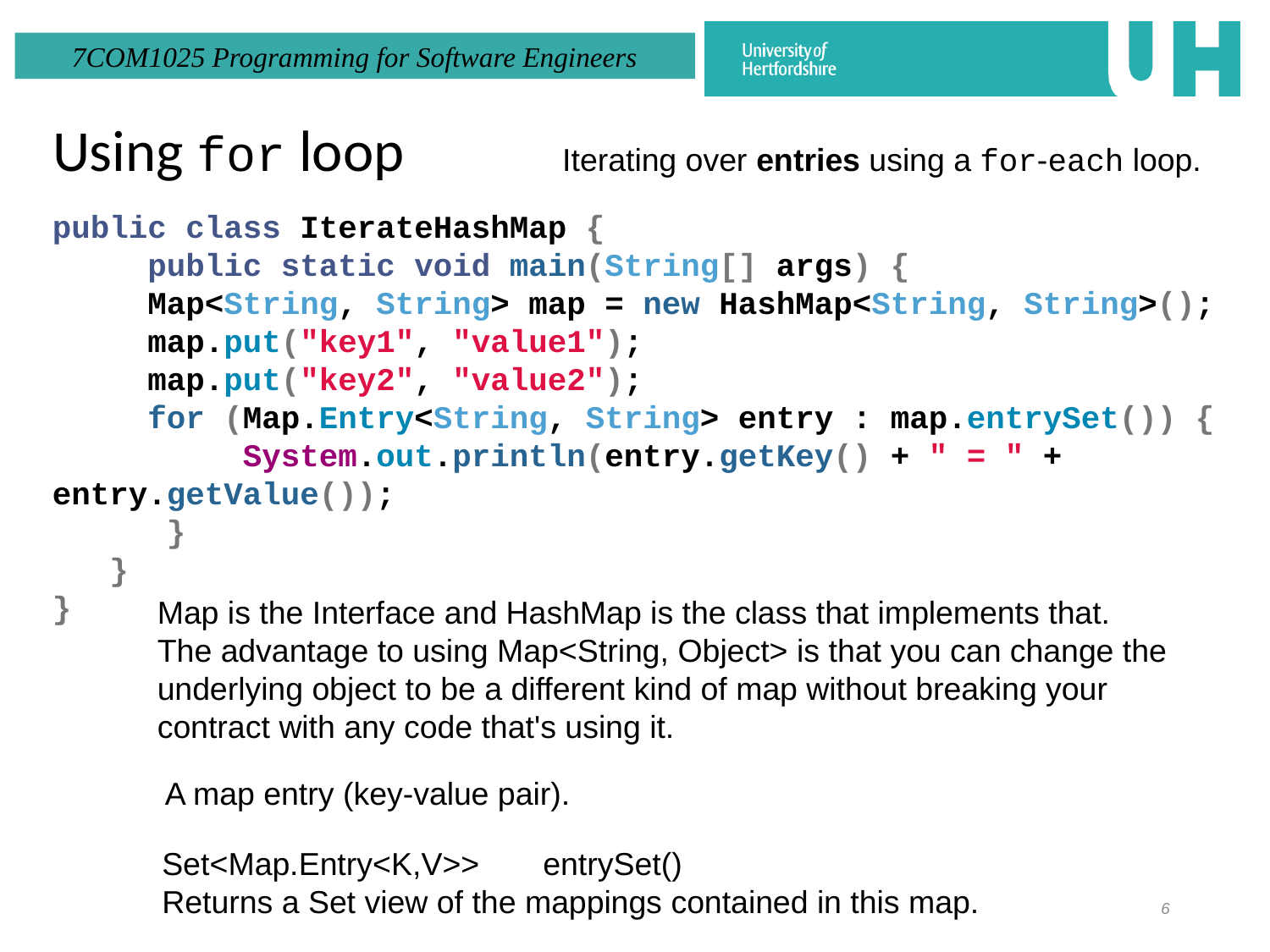

# Using for loop
Iterating over entries using a for-each loop.
public class IterateHashMap {
     public static void main(String[] args) {
     Map<String, String> map = new HashMap<String, String>();
     map.put("key1", "value1");
     map.put("key2", "value2");
     for (Map.Entry<String, String> entry : map.entrySet()) {
          System.out.println(entry.getKey() + " = " + entry.getValue());
      }
   }
}
Map is the Interface and HashMap is the class that implements that.
The advantage to using Map<String, Object> is that you can change the underlying object to be a different kind of map without breaking your contract with any code that's using it.
A map entry (key-value pair).
Set<Map.Entry<K,V>>	entrySet()
Returns a Set view of the mappings contained in this map.
6